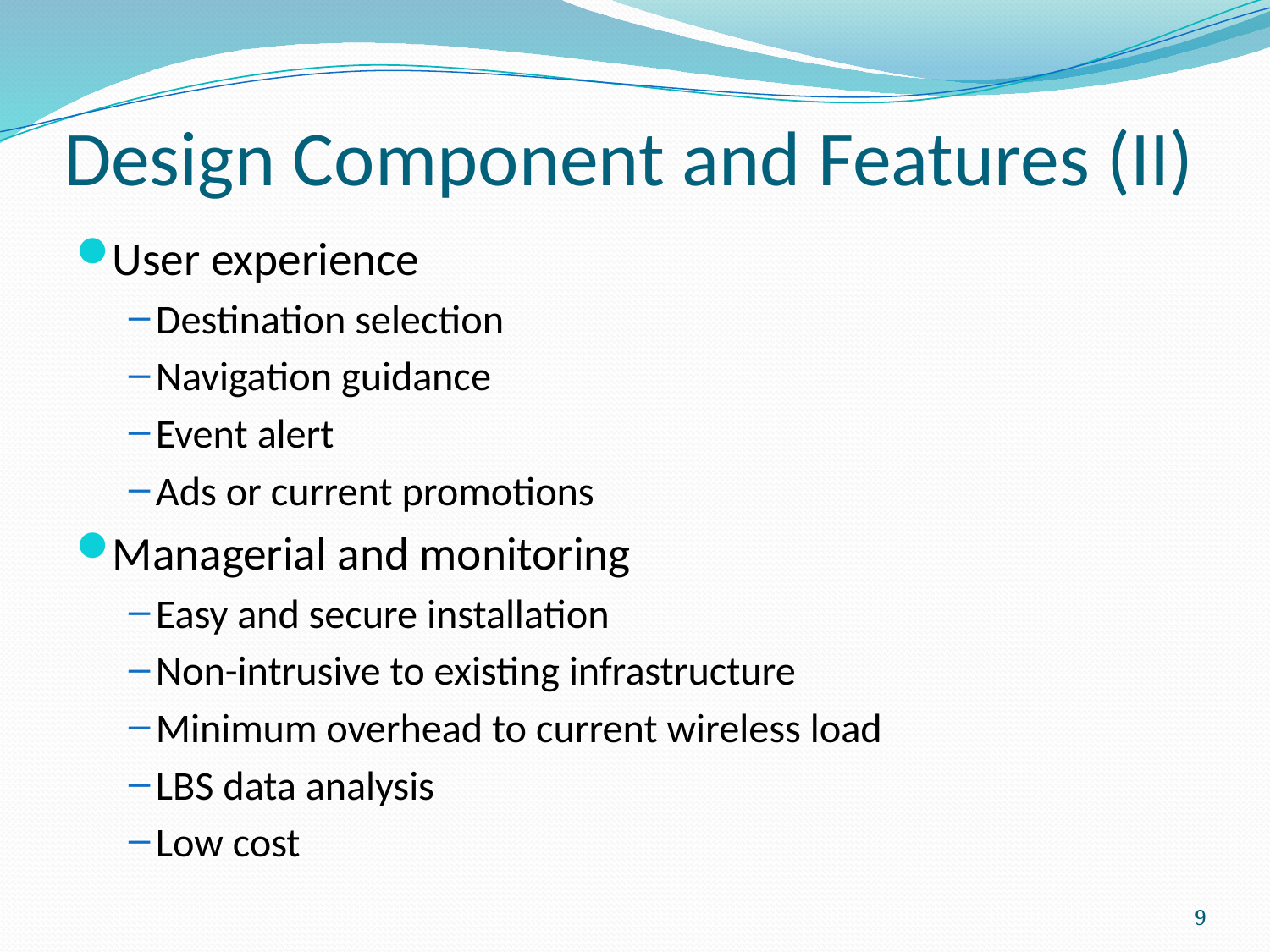

# Design Component and Features (II)
User experience
Destination selection
Navigation guidance
Event alert
Ads or current promotions
Managerial and monitoring
Easy and secure installation
Non-intrusive to existing infrastructure
Minimum overhead to current wireless load
LBS data analysis
Low cost
9